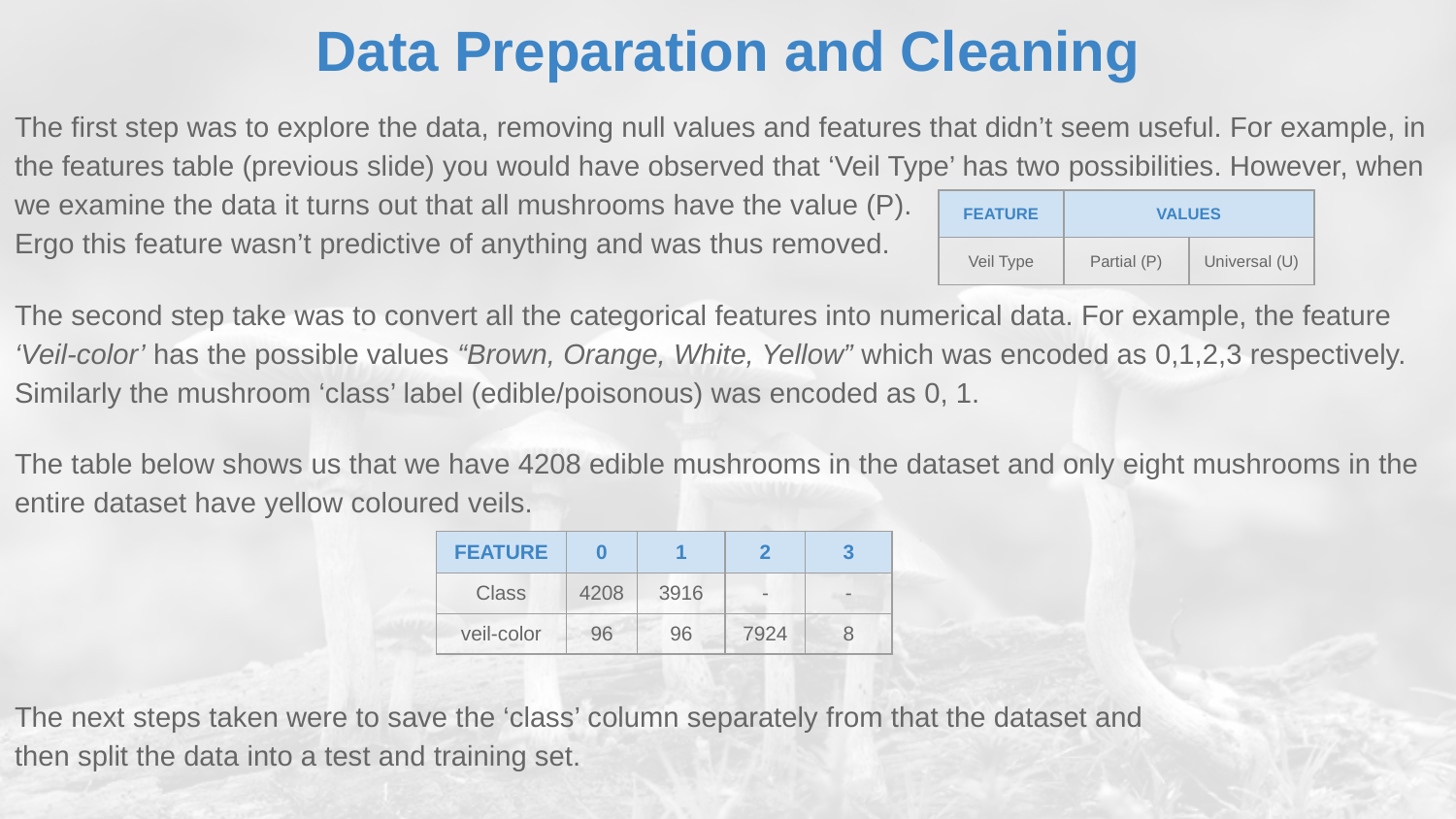

# Data Preparation and Cleaning
The first step was to explore the data, removing null values and features that didn’t seem useful. For example, in the features table (previous slide) you would have observed that ‘Veil Type’ has two possibilities. However, when we examine the data it turns out that all mushrooms have the value (P).
Ergo this feature wasn’t predictive of anything and was thus removed.
The second step take was to convert all the categorical features into numerical data. For example, the feature ‘Veil-color’ has the possible values “Brown, Orange, White, Yellow” which was encoded as 0,1,2,3 respectively. Similarly the mushroom ‘class’ label (edible/poisonous) was encoded as 0, 1.
The table below shows us that we have 4208 edible mushrooms in the dataset and only eight mushrooms in the entire dataset have yellow coloured veils.

The next steps taken were to save the ‘class’ column separately from that the dataset and
then split the data into a test and training set.

| FEATURE | VALUES |  |
| --- | --- | --- |
| Veil Type | Partial (P) | Universal (U) |
| FEATURE | 0 | 1 | 2 | 3 |
| --- | --- | --- | --- | --- |
| Class | 4208 | 3916 | - | - |
| veil-color | 96 | 96 | 7924 | 8 |